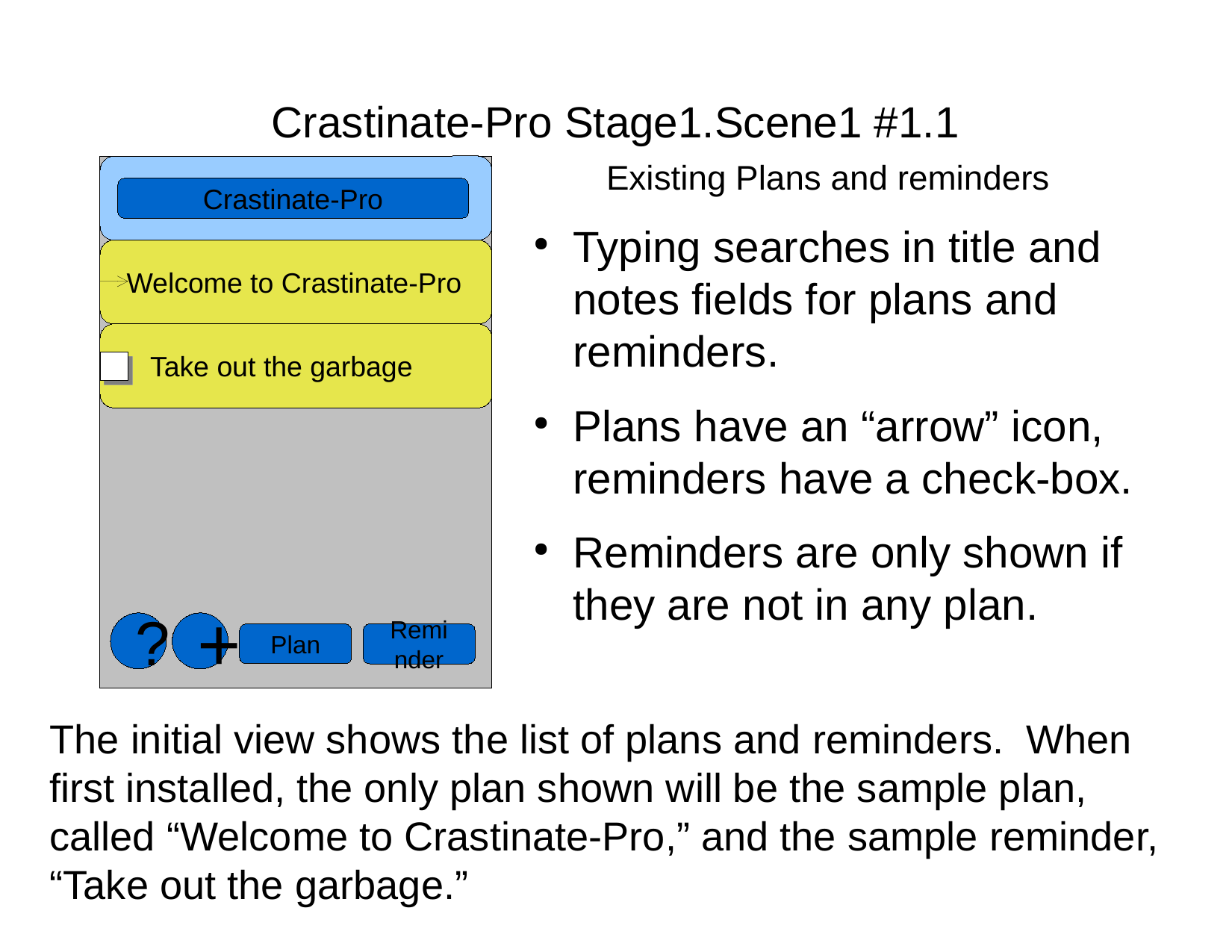

Crastinate-Pro Stage1.Scene1 #1.1

Existing Plans and reminders
Typing searches in title and notes fields for plans and reminders.
Plans have an “arrow” icon, reminders have a check-box.
Reminders are only shown if they are not in any plan.

Crastinate-Pro
Welcome to Crastinate-Pro

   Take out the garbage

?
+
Plan
Reminder
The initial view shows the list of plans and reminders.  When first installed, the only plan shown will be the sample plan, called “Welcome to Crastinate-Pro,” and the sample reminder, “Take out the garbage.”